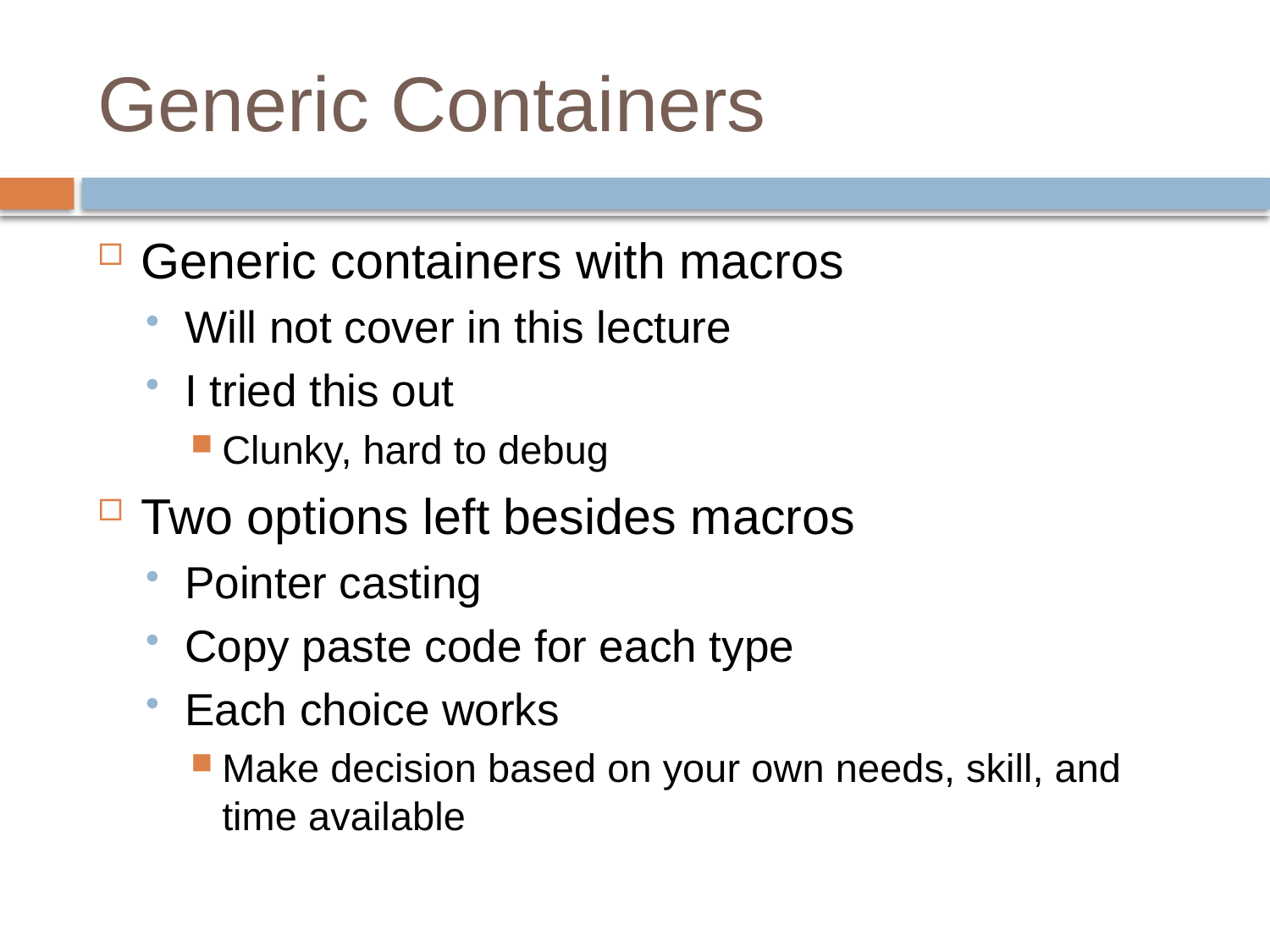

# Generic Containers
Generic containers with macros
Will not cover in this lecture
I tried this out
Clunky, hard to debug
Two options left besides macros
Pointer casting
Copy paste code for each type
Each choice works
Make decision based on your own needs, skill, and time available